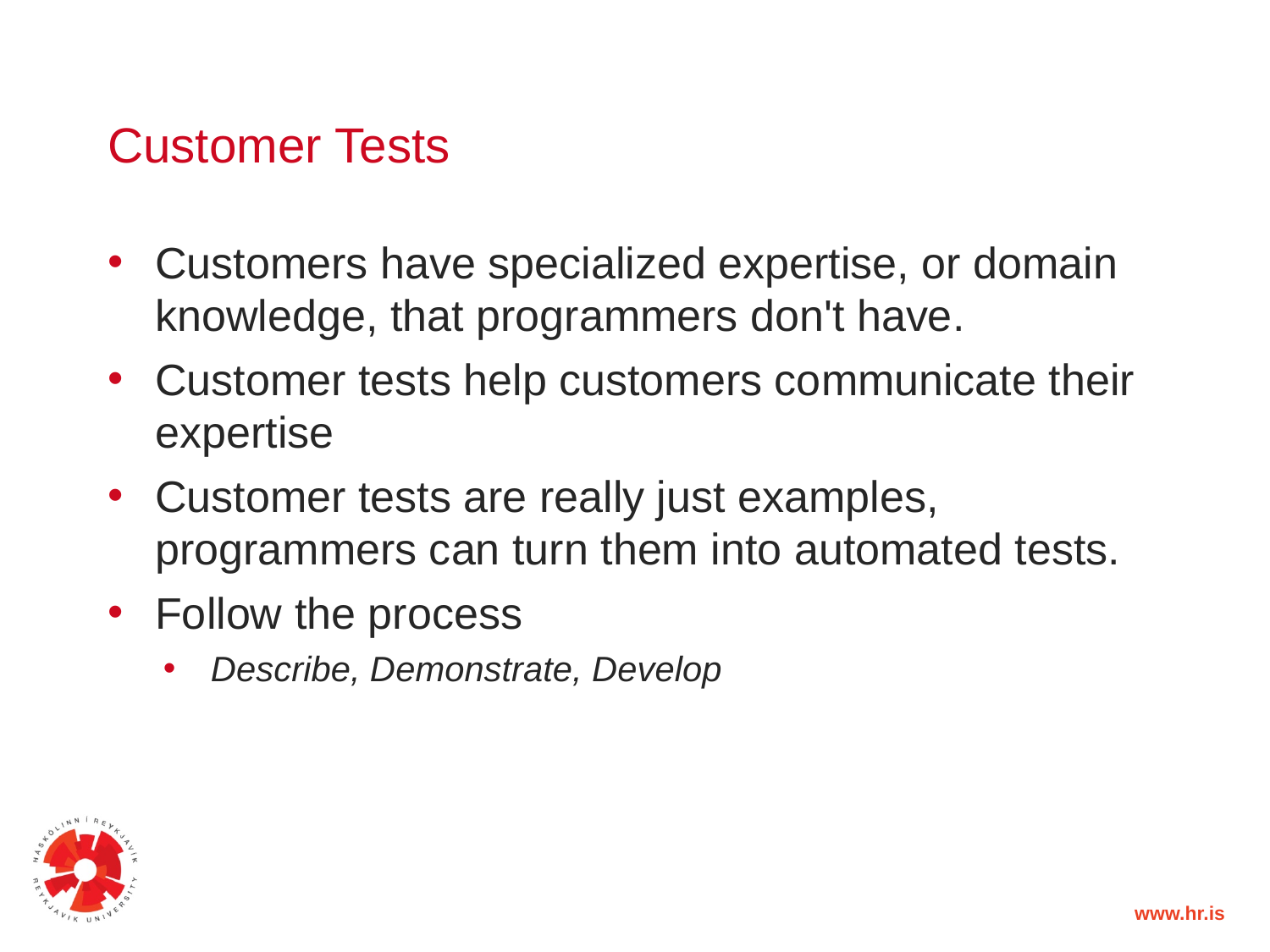

# Customer Tests
Customers have specialized expertise, or domain knowledge, that programmers don't have.
Customer tests help customers communicate their expertise
Customer tests are really just examples, programmers can turn them into automated tests.
Follow the process
Describe, Demonstrate, Develop